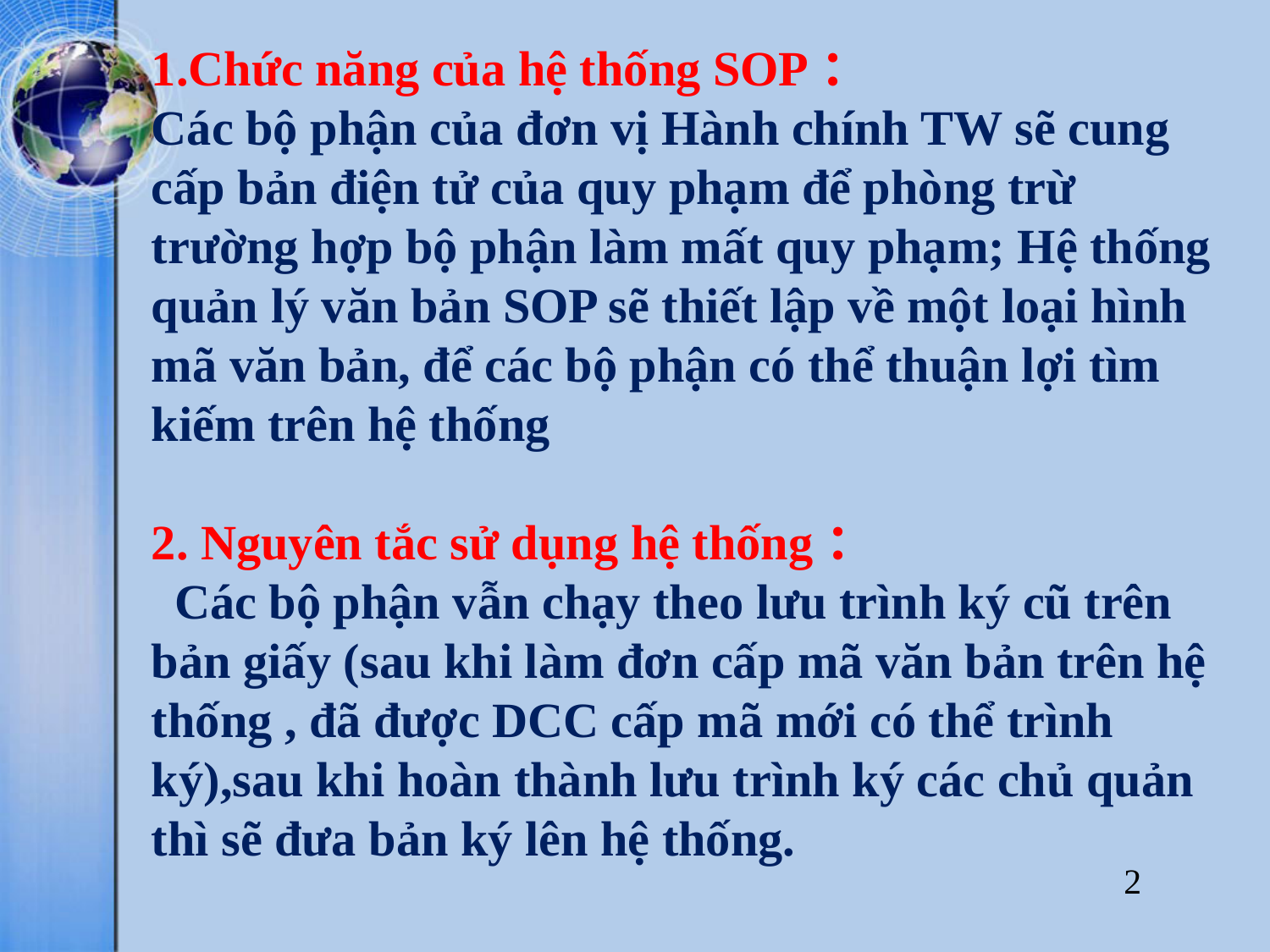

# 1.Chức năng của hệ thống SOP： Các bộ phận của đơn vị Hành chính TW sẽ cung cấp bản điện tử của quy phạm để phòng trừ trường hợp bộ phận làm mất quy phạm; Hệ thống quản lý văn bản SOP sẽ thiết lập về một loại hình mã văn bản, để các bộ phận có thể thuận lợi tìm kiếm trên hệ thống 2. Nguyên tắc sử dụng hệ thống： Các bộ phận vẫn chạy theo lưu trình ký cũ trên bản giấy (sau khi làm đơn cấp mã văn bản trên hệ thống , đã được DCC cấp mã mới có thể trình ký),sau khi hoàn thành lưu trình ký các chủ quản thì sẽ đưa bản ký lên hệ thống.
2